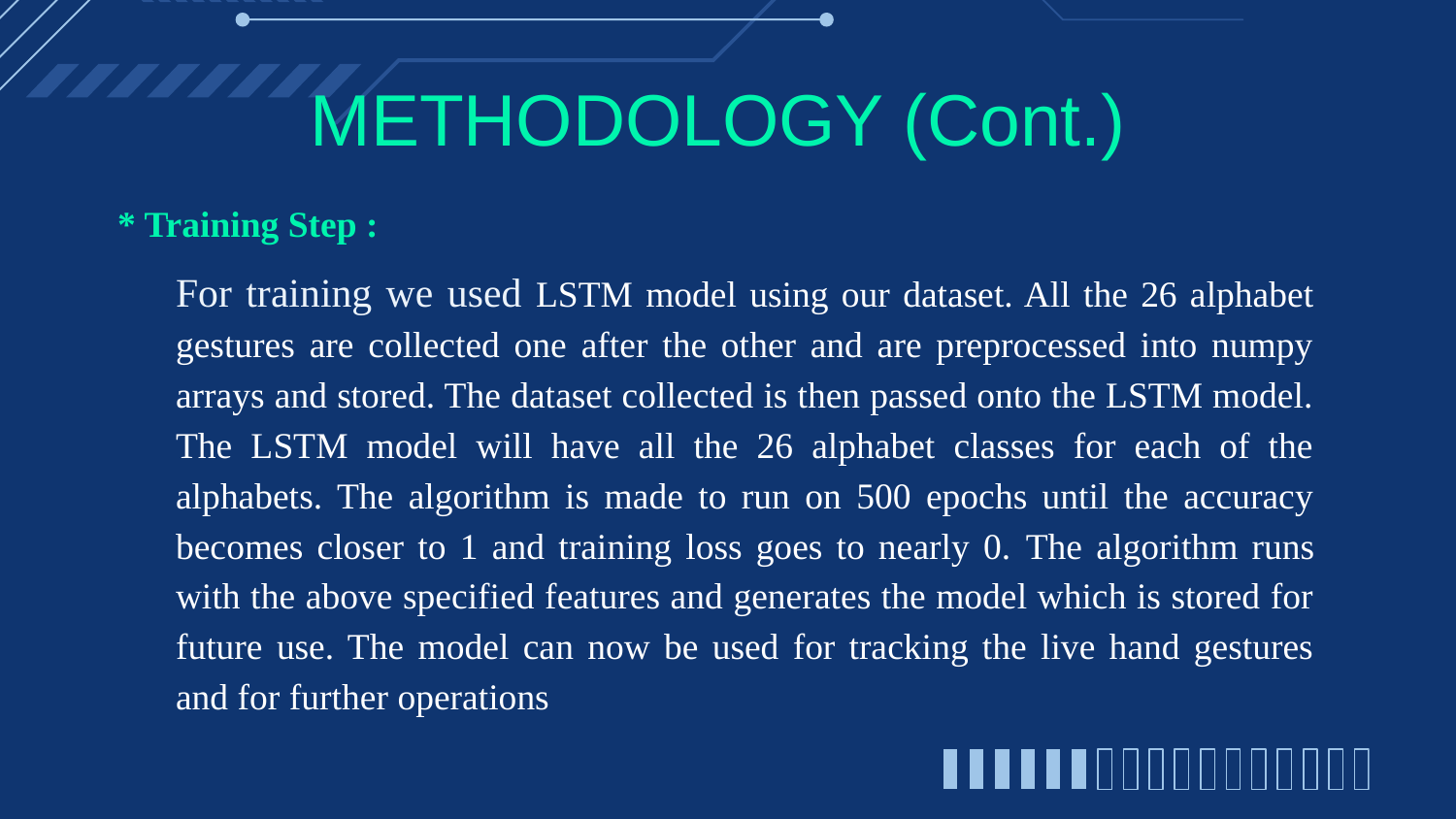

# METHODOLOGY (Cont.)
* Training Step :
For training we used LSTM model using our dataset. All the 26 alphabet gestures are collected one after the other and are preprocessed into numpy arrays and stored. The dataset collected is then passed onto the LSTM model. The LSTM model will have all the 26 alphabet classes for each of the alphabets. The algorithm is made to run on 500 epochs until the accuracy becomes closer to 1 and training loss goes to nearly 0. The algorithm runs with the above specified features and generates the model which is stored for future use. The model can now be used for tracking the live hand gestures and for further operations